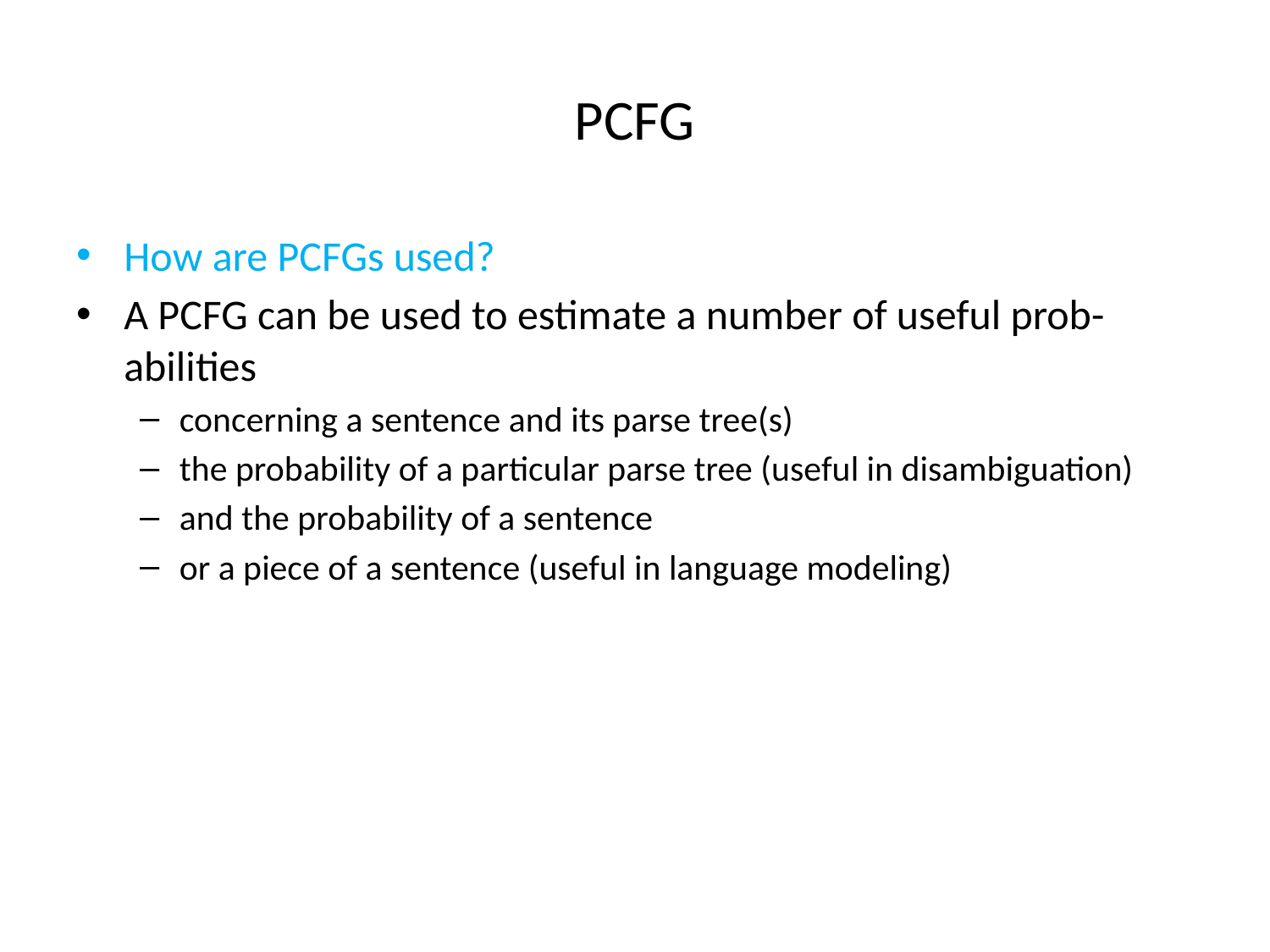

# PCFG
How are PCFGs used?
A PCFG can be used to estimate a number of useful prob-abilities
concerning a sentence and its parse tree(s)
the probability of a particular parse tree (useful in disambiguation)
and the probability of a sentence
or a piece of a sentence (useful in language modeling)